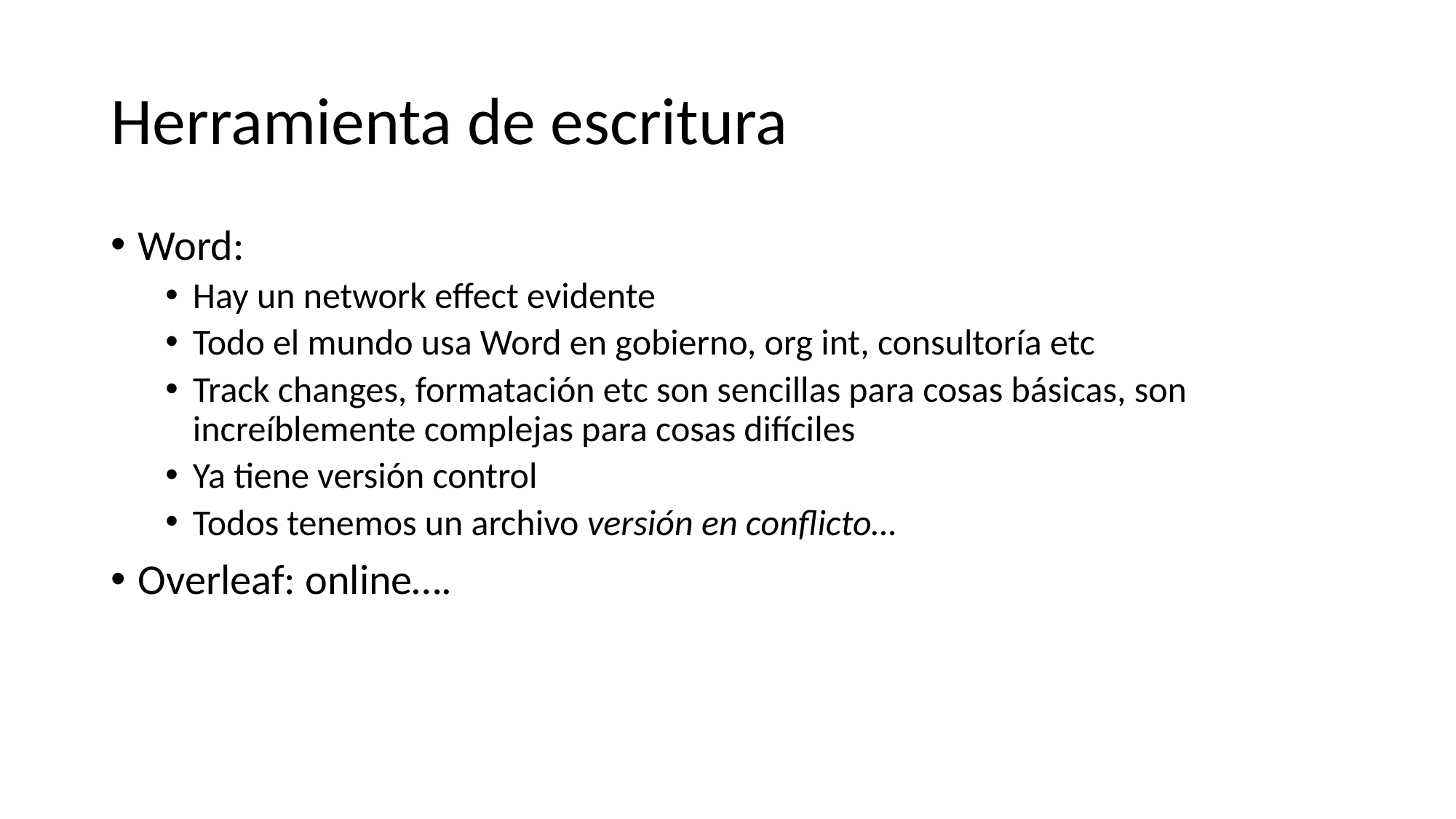

# Herramienta de escritura
Word:
Hay un network effect evidente
Todo el mundo usa Word en gobierno, org int, consultoría etc
Track changes, formatación etc son sencillas para cosas básicas, son  increíblemente complejas para cosas difíciles
Ya tiene versión control
Todos tenemos un archivo versión en conflicto…
Overleaf: online….